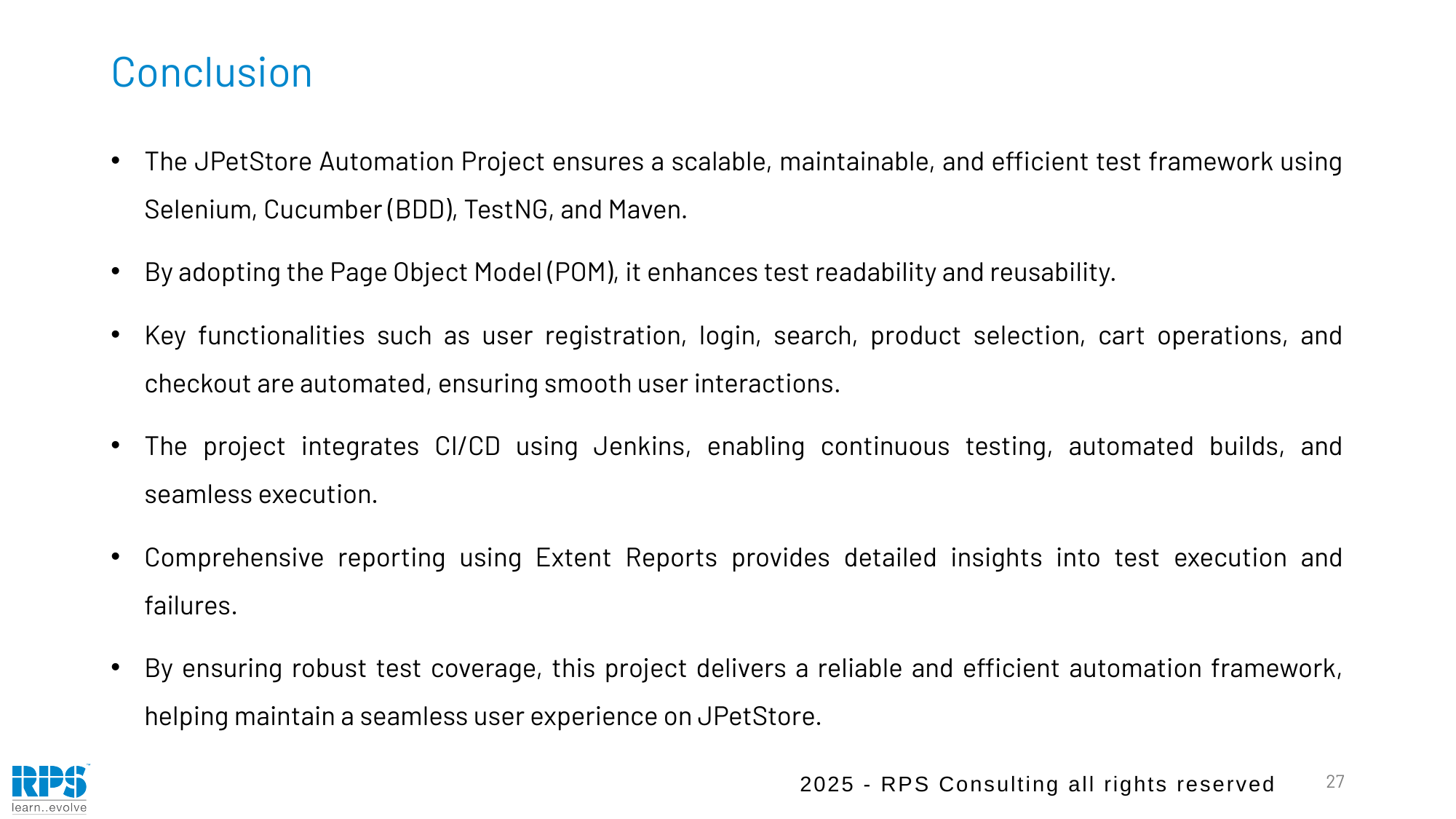

# Conclusion
The JPetStore Automation Project ensures a scalable, maintainable, and efficient test framework using Selenium, Cucumber (BDD), TestNG, and Maven.
By adopting the Page Object Model (POM), it enhances test readability and reusability.
Key functionalities such as user registration, login, search, product selection, cart operations, and checkout are automated, ensuring smooth user interactions.
The project integrates CI/CD using Jenkins, enabling continuous testing, automated builds, and seamless execution.
Comprehensive reporting using Extent Reports provides detailed insights into test execution and failures.
By ensuring robust test coverage, this project delivers a reliable and efficient automation framework, helping maintain a seamless user experience on JPetStore.
27